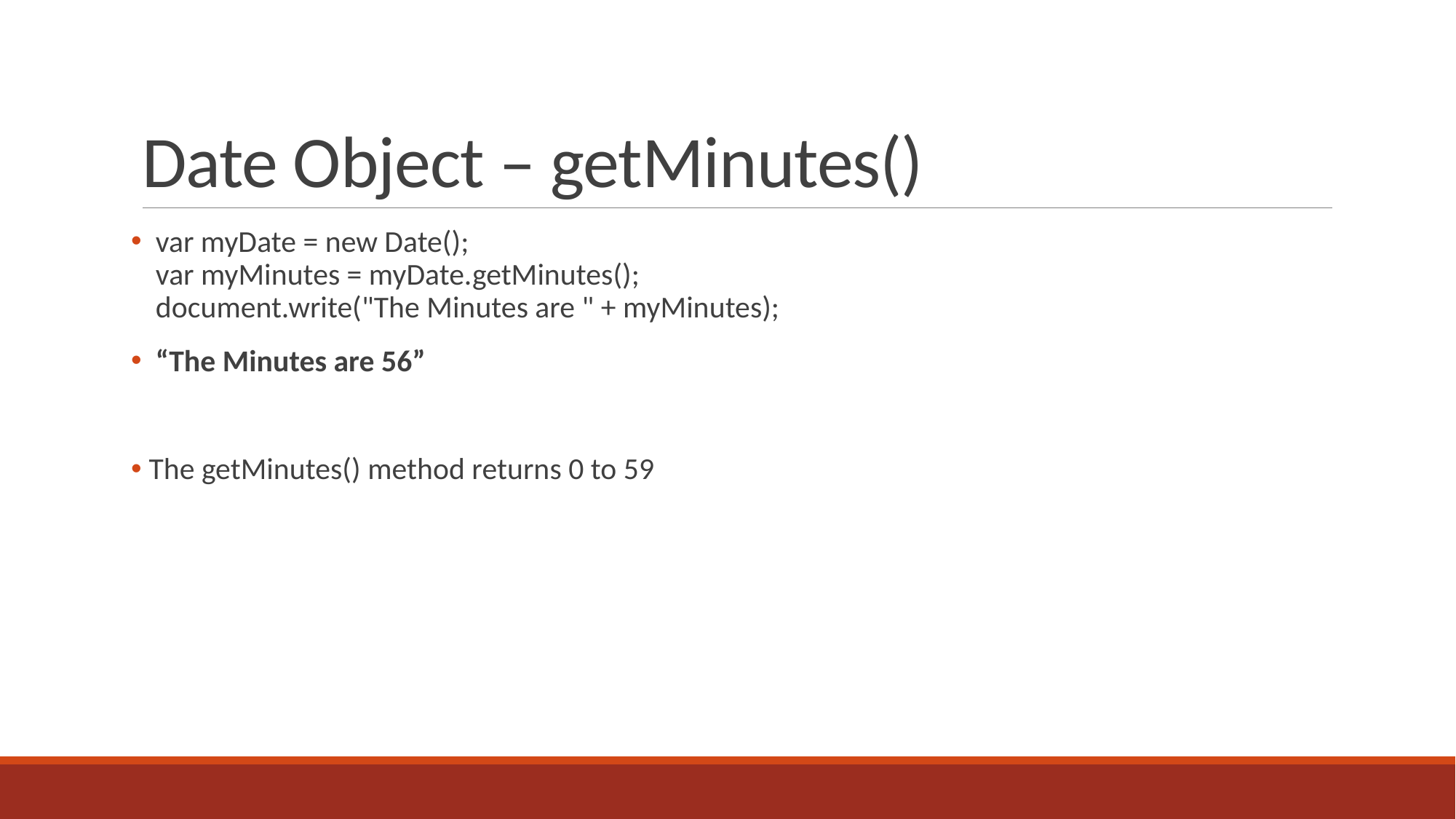

# Date Object – getMinutes()
  var myDate = new Date();
  var myMinutes = myDate.getMinutes();
  document.write("The Minutes are " + myMinutes);
  “The Minutes are 56”

 The getMinutes() method returns 0 to 59